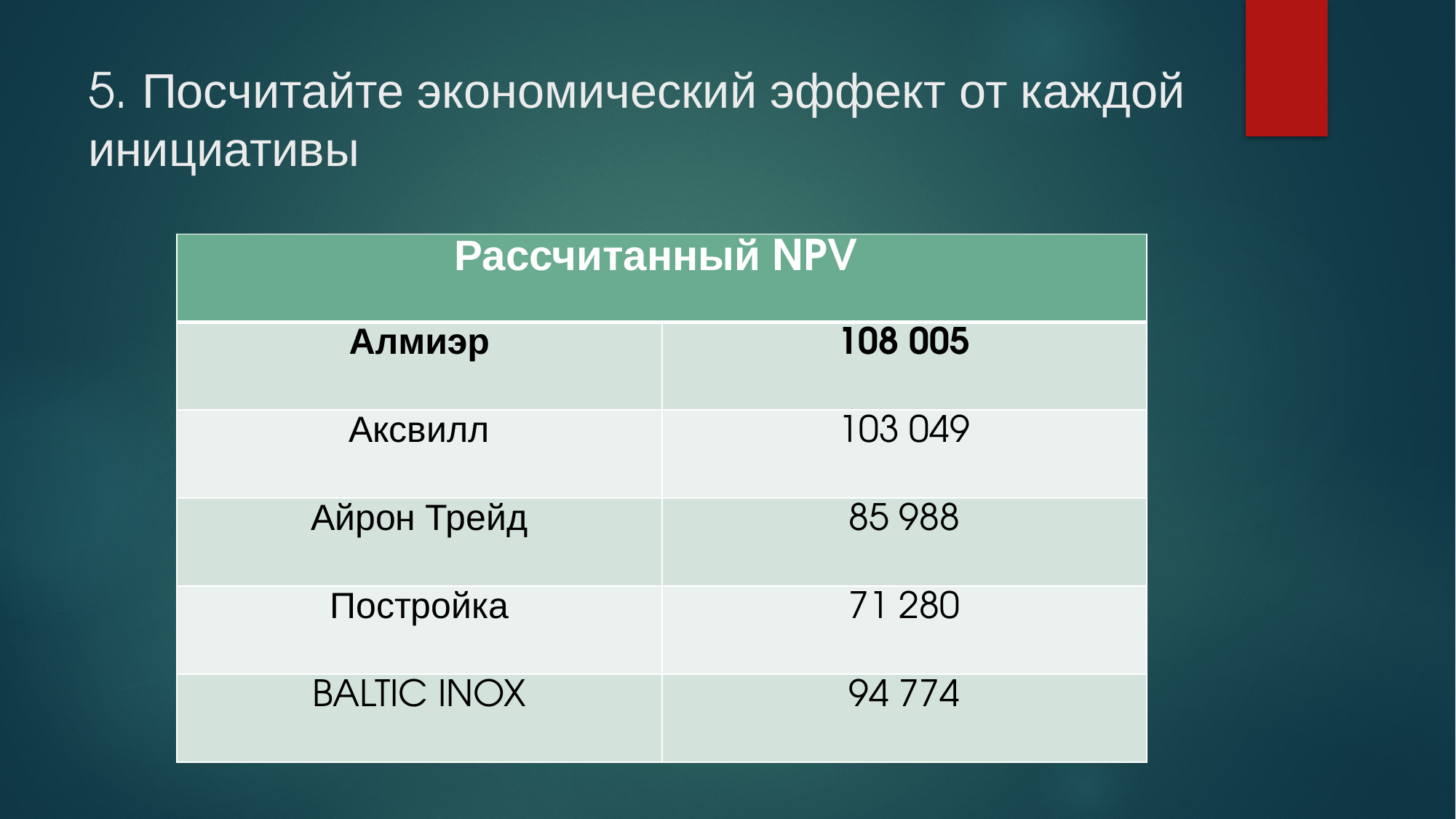

# 5. Посчитайте экономический эффект от каждой инициативы
| Рассчитанный NPV |  |
| --- | --- |
| Алмиэр | 108 005 |
| Аксвилл | 103 049 |
| Айрон Трейд | 85 988 |
| Постройка | 71 280 |
| BALTIC INOX | 94 774 |